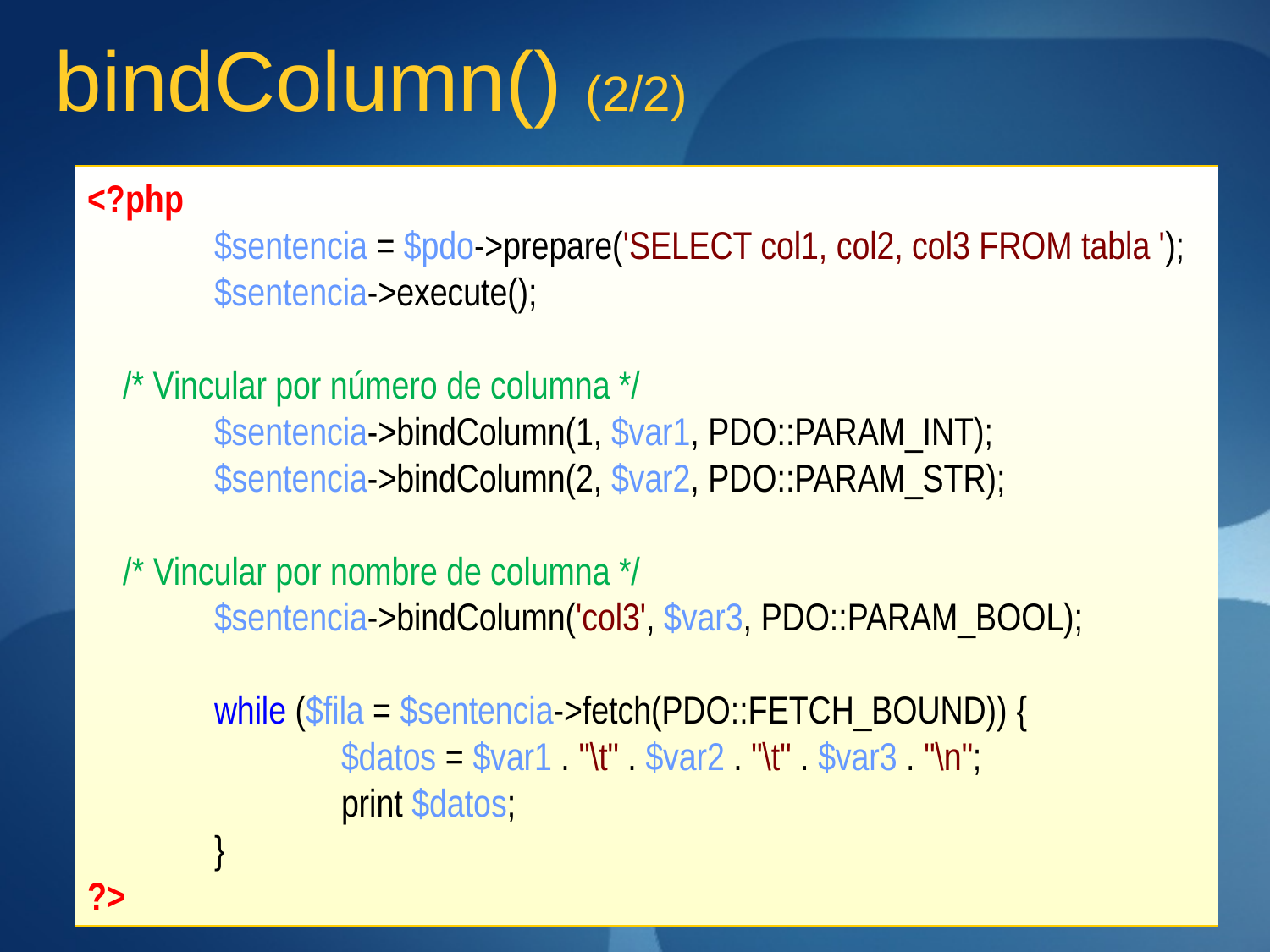

bindColumn() (2/2)
<?php
	$sentencia = $pdo->prepare('SELECT col1, col2, col3 FROM tabla ');
	$sentencia->execute();
    /* Vincular por número de columna */
    	$sentencia->bindColumn(1, $var1, PDO::PARAM_INT);
    	$sentencia->bindColumn(2, $var2, PDO::PARAM_STR);
    
    /* Vincular por nombre de columna */
    	$sentencia->bindColumn('col3', $var3, PDO::PARAM_BOOL);
    	while ($fila = $sentencia->fetch(PDO::FETCH_BOUND)) {
      		$datos = $var1 . "\t" . $var2 . "\t" . $var3 . "\n";
      		print $datos;
    	}
?>